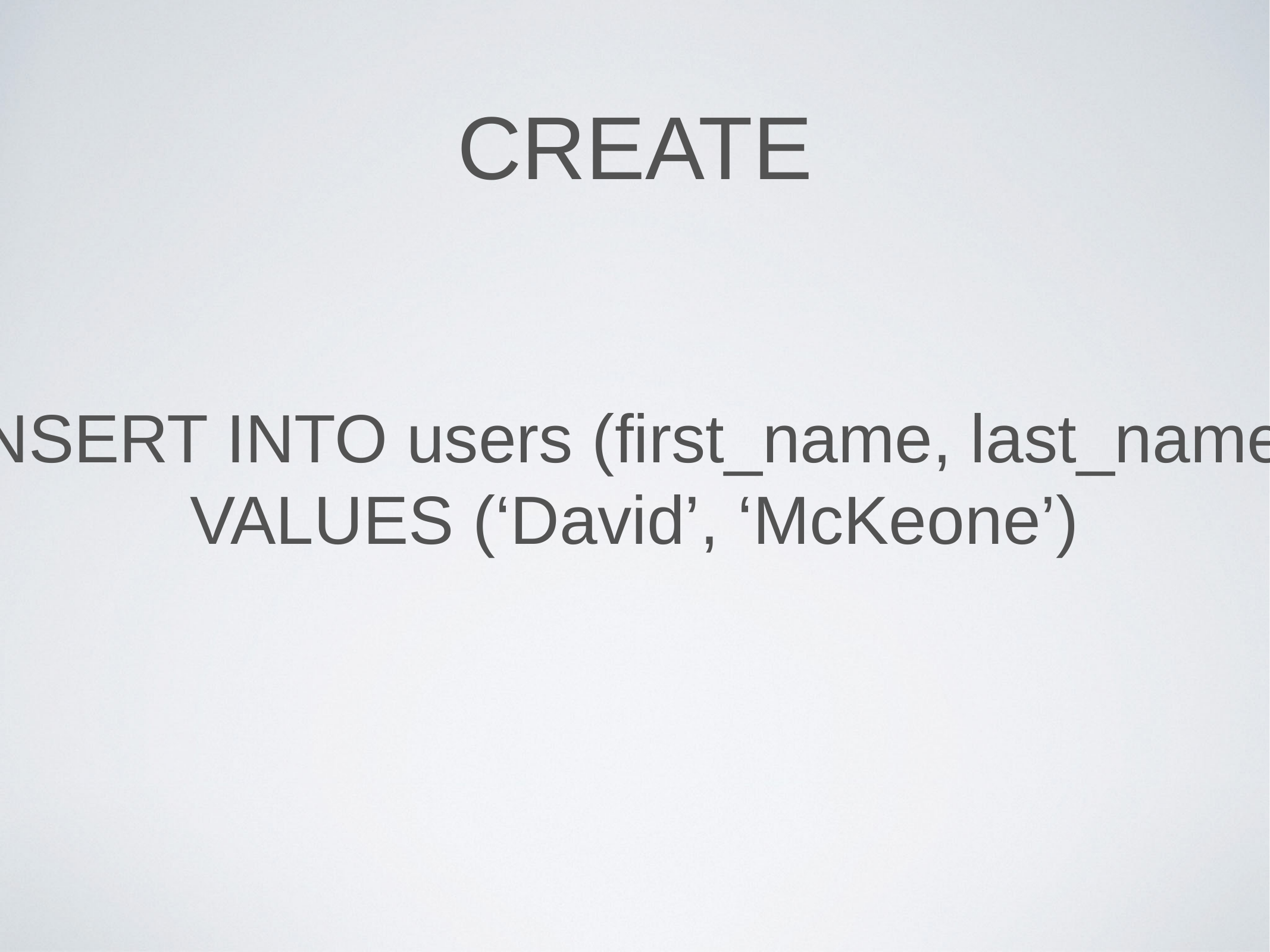

# CREATE
INSERT INTO users (first_name, last_name)
VALUES (‘David’, ‘McKeone’)